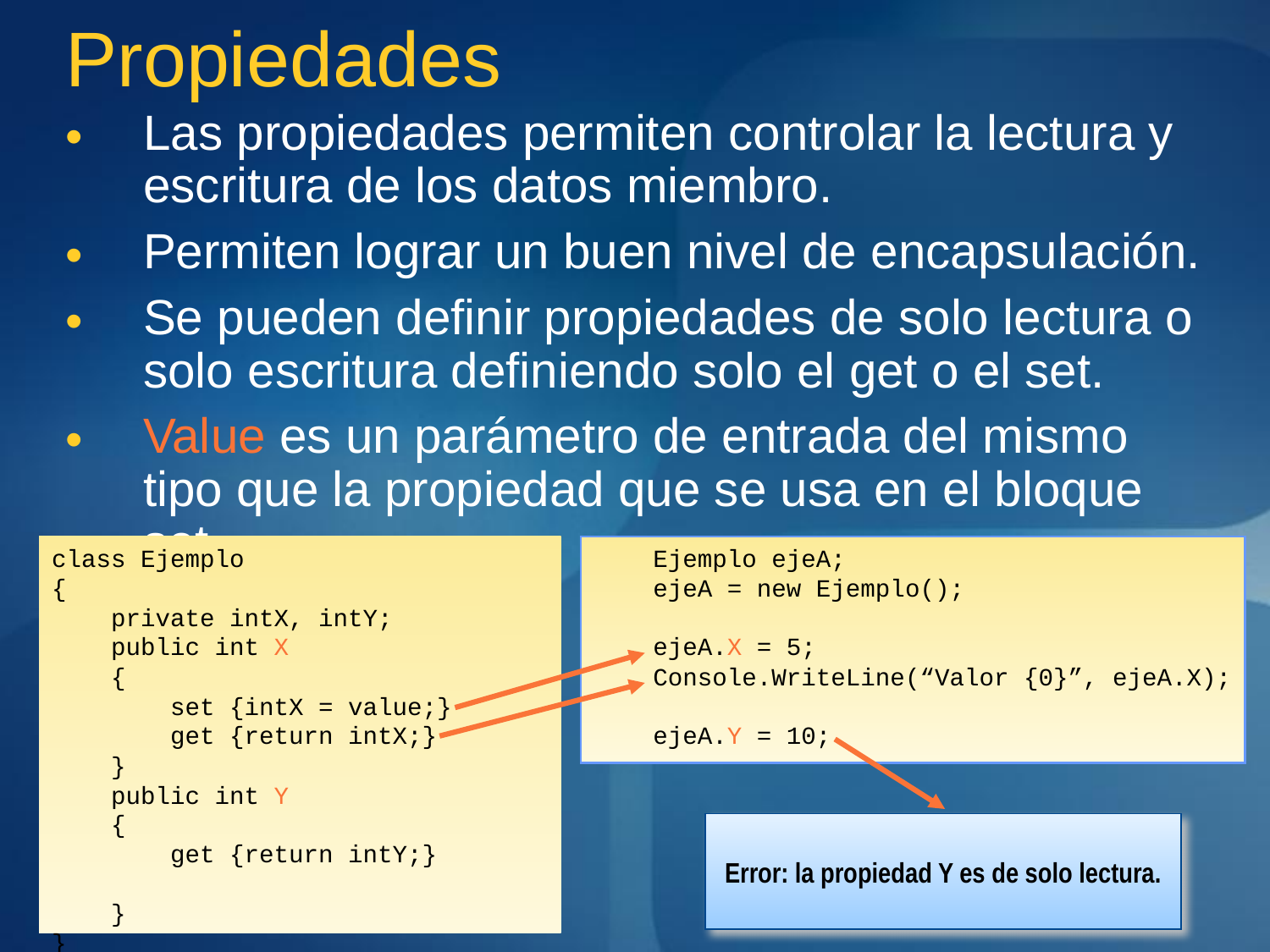

# Propiedades
Las propiedades permiten controlar la lectura y escritura de los datos miembro.
Permiten lograr un buen nivel de encapsulación.
Se pueden definir propiedades de solo lectura o solo escritura definiendo solo el get o el set.
Value es un parámetro de entrada del mismo tipo que la propiedad que se usa en el bloque set.
class Ejemplo
{
    private intX, intY;
    public int X
    {
        set {intX = value;}
        get {return intX;}
    }
    public int Y
    {
        get {return intY;}
    }
}
    Ejemplo ejeA;
    ejeA = new Ejemplo();

    ejeA.X = 5;
    Console.WriteLine(“Valor {0}”, ejeA.X);

    ejeA.Y = 10;
Error: la propiedad Y es de solo lectura.